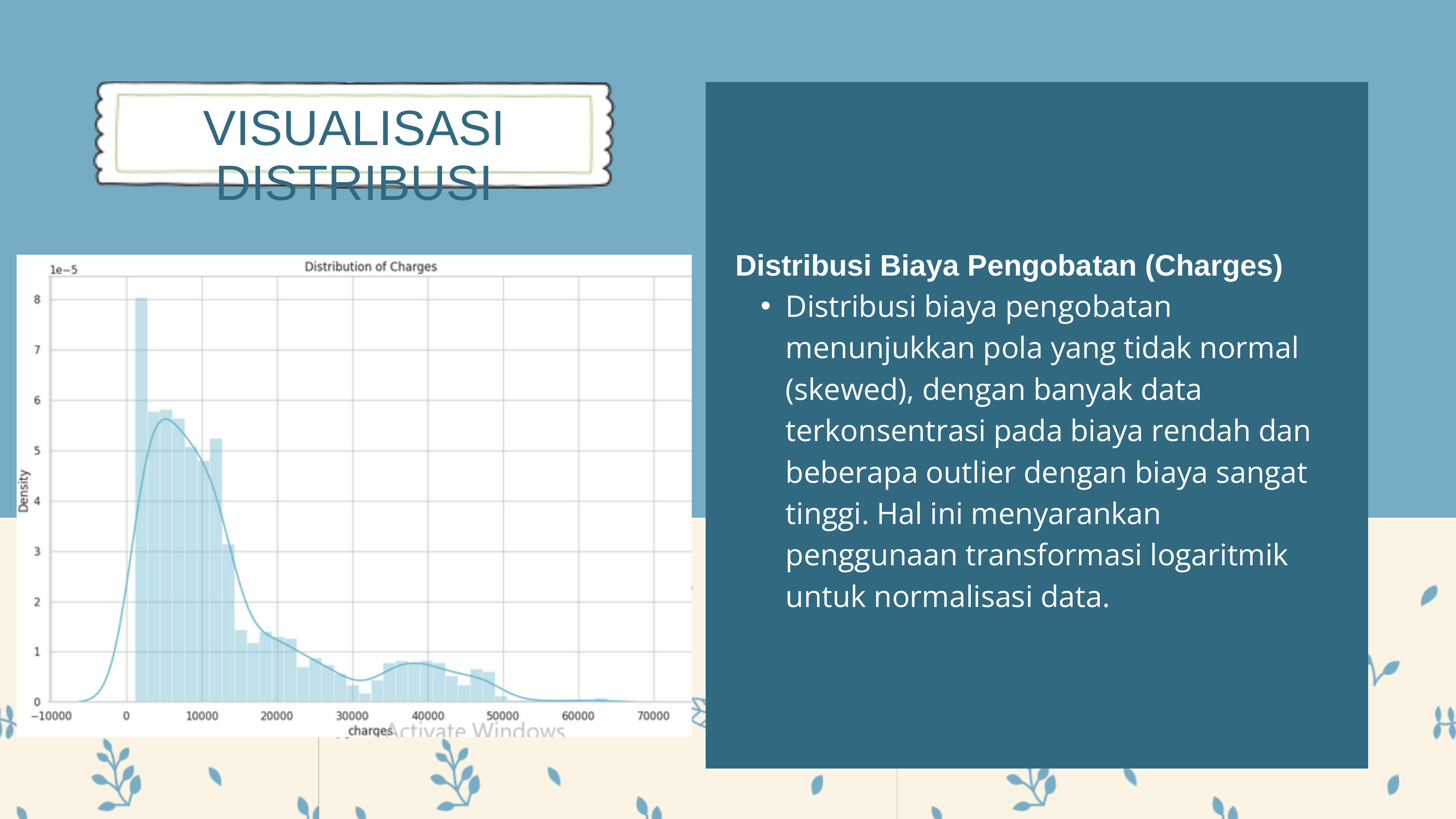

VISUALISASI DISTRIBUSI
Distribusi Biaya Pengobatan (Charges)
Distribusi biaya pengobatan menunjukkan pola yang tidak normal (skewed), dengan banyak data terkonsentrasi pada biaya rendah dan beberapa outlier dengan biaya sangat tinggi. Hal ini menyarankan penggunaan transformasi logaritmik untuk normalisasi data.